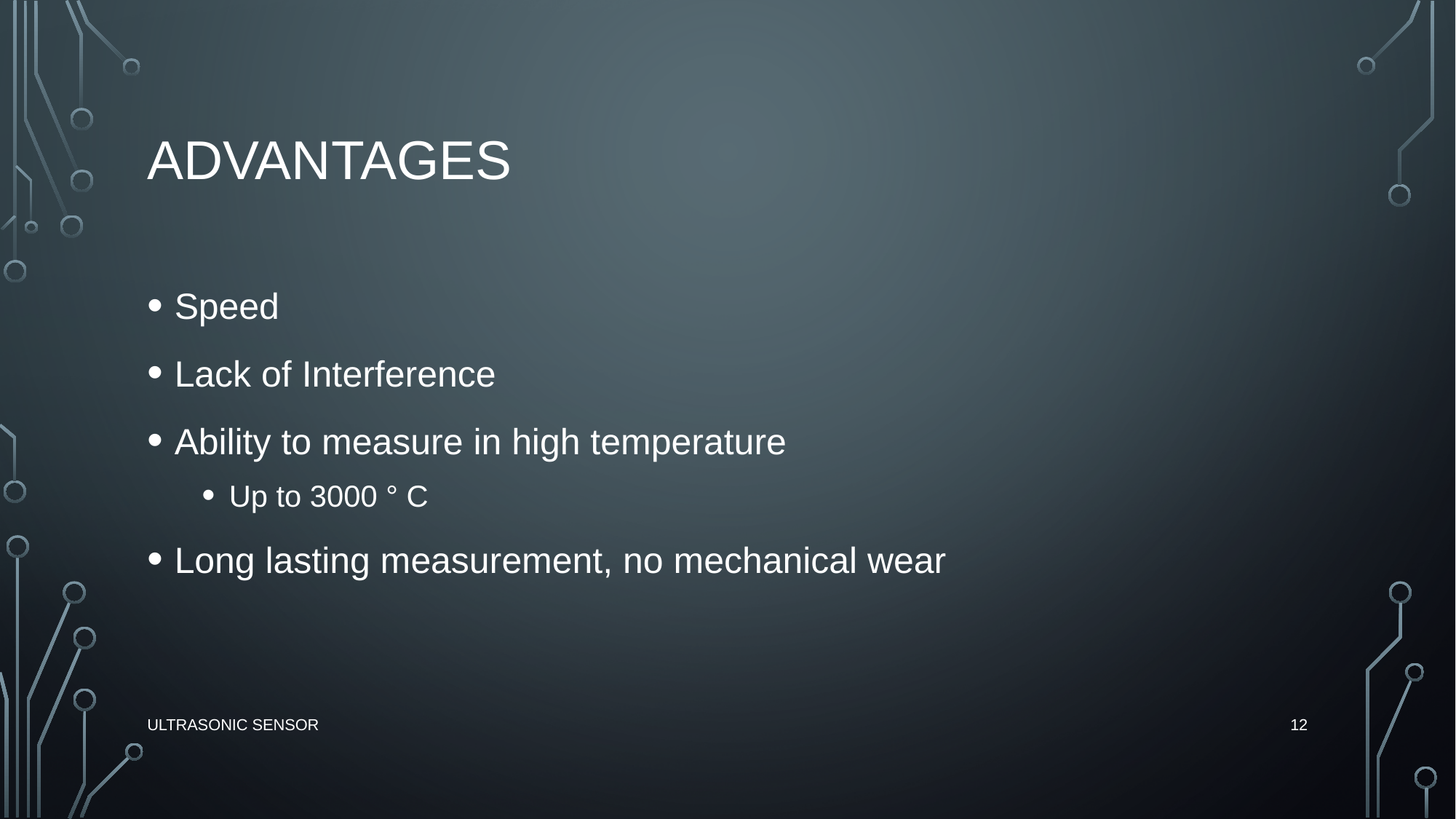

# Advantages
Speed
Lack of Interference
Ability to measure in high temperature
Up to 3000 ° C
Long lasting measurement, no mechanical wear

12
Ultrasonic Sensor